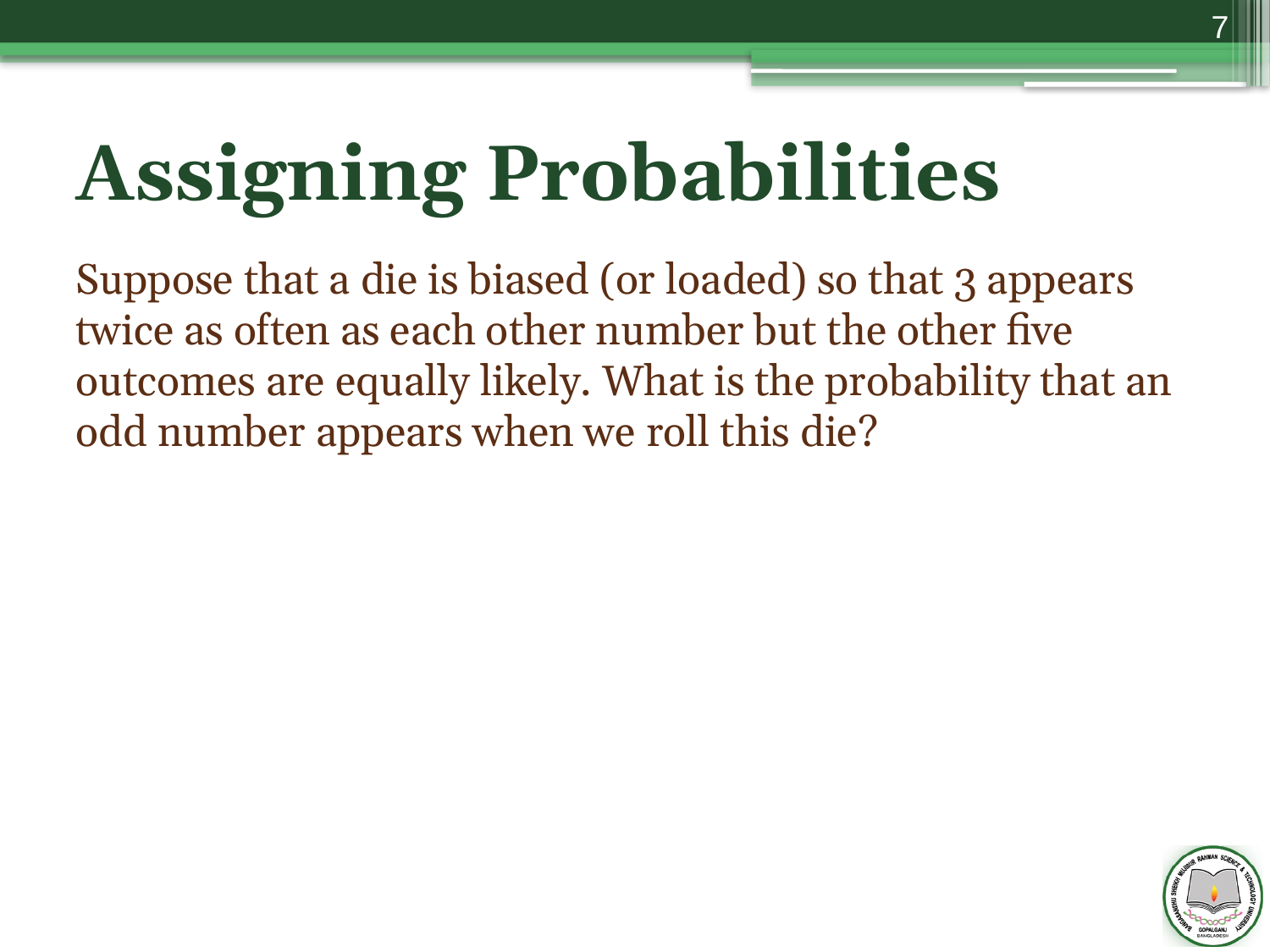

7
# Assigning Probabilities
Suppose that a die is biased (or loaded) so that 3 appears twice as often as each other number but the other five outcomes are equally likely. What is the probability that an odd number appears when we roll this die?